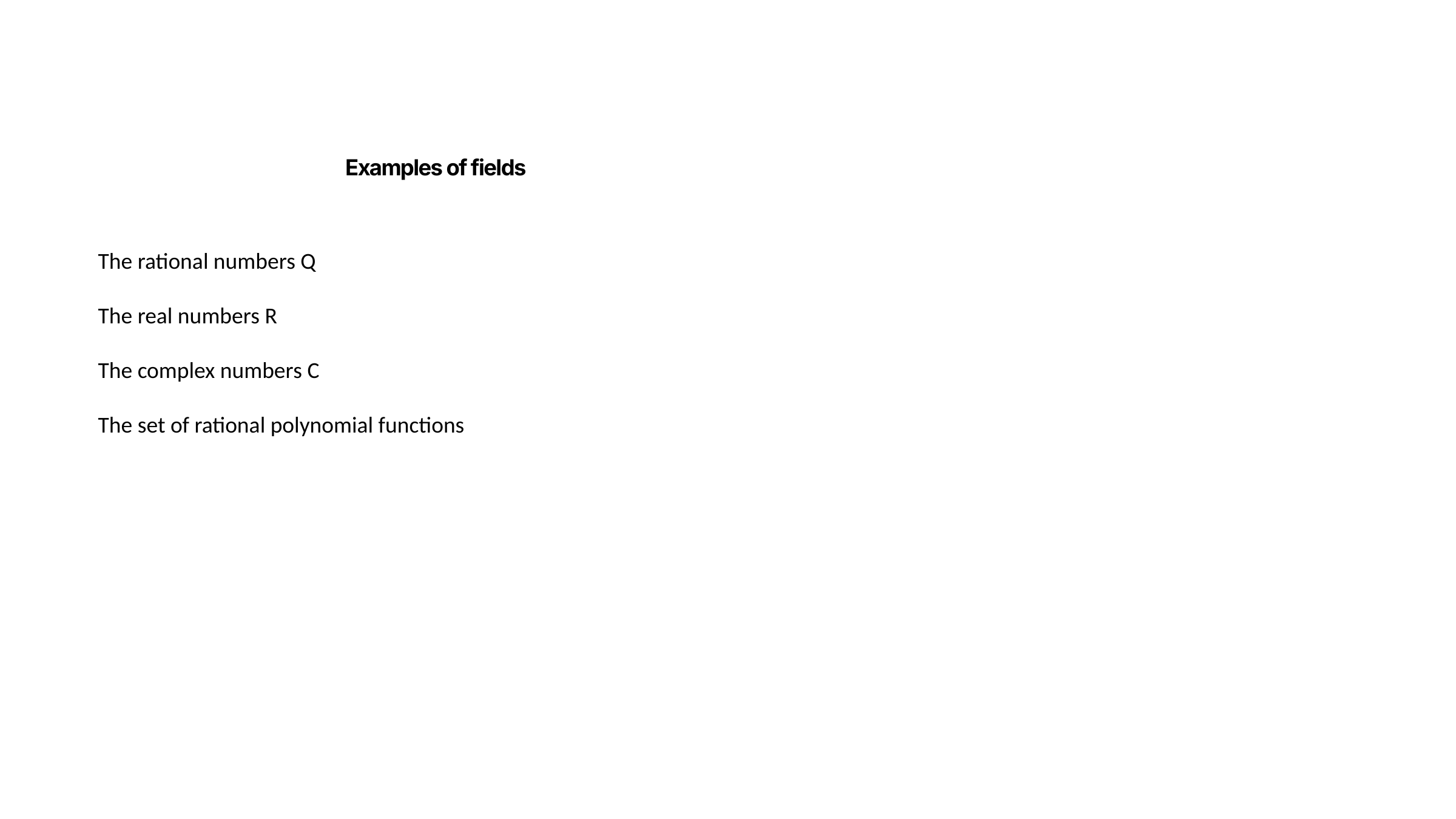

Examples of fields
The rational numbers Q

The real numbers R

The complex numbers C

The set of rational polynomial functions